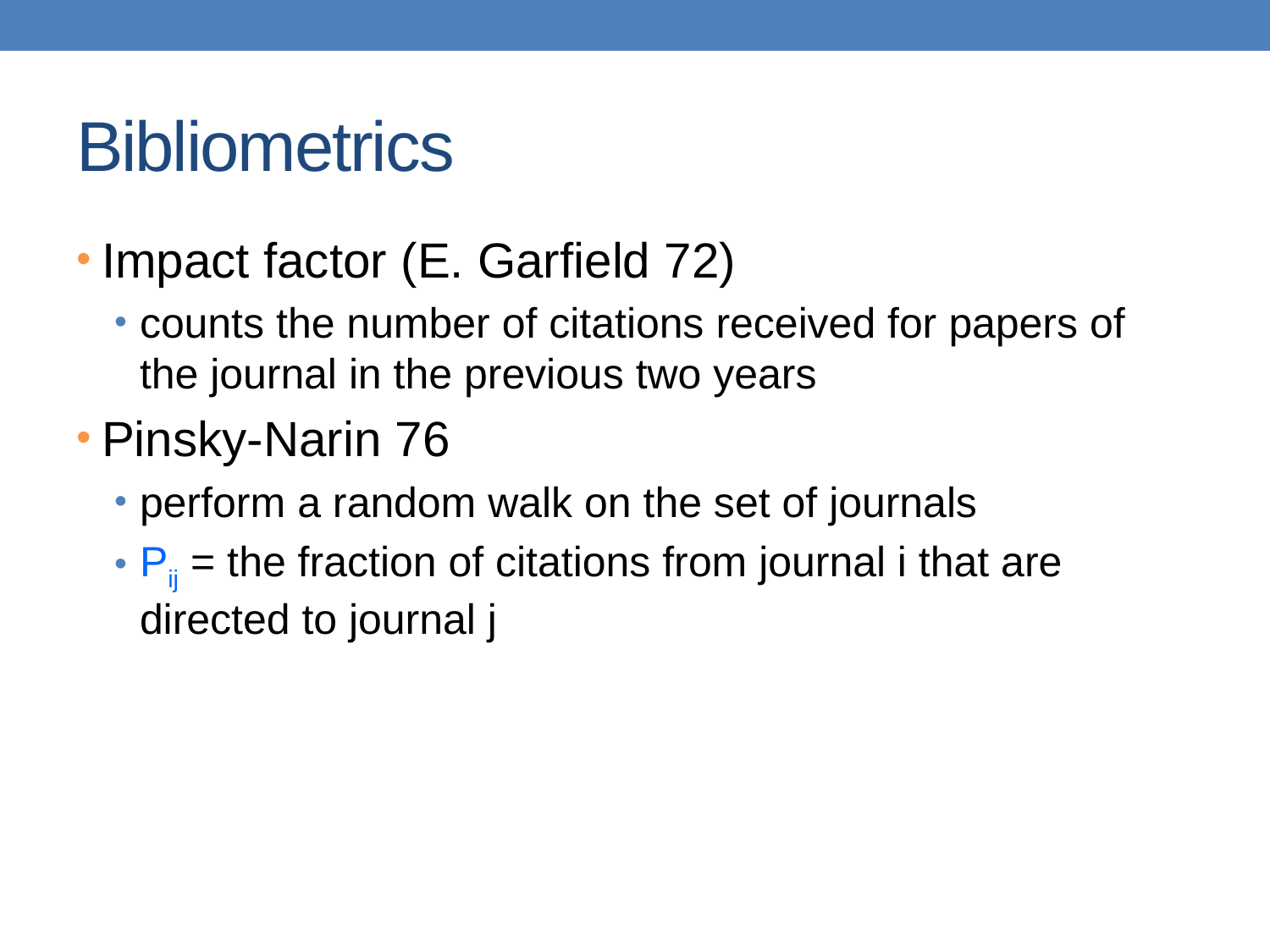

# Bibliometrics
Impact factor (E. Garfield 72)
counts the number of citations received for papers of the journal in the previous two years
Pinsky-Narin 76
perform a random walk on the set of journals
Pij = the fraction of citations from journal i that are directed to journal j